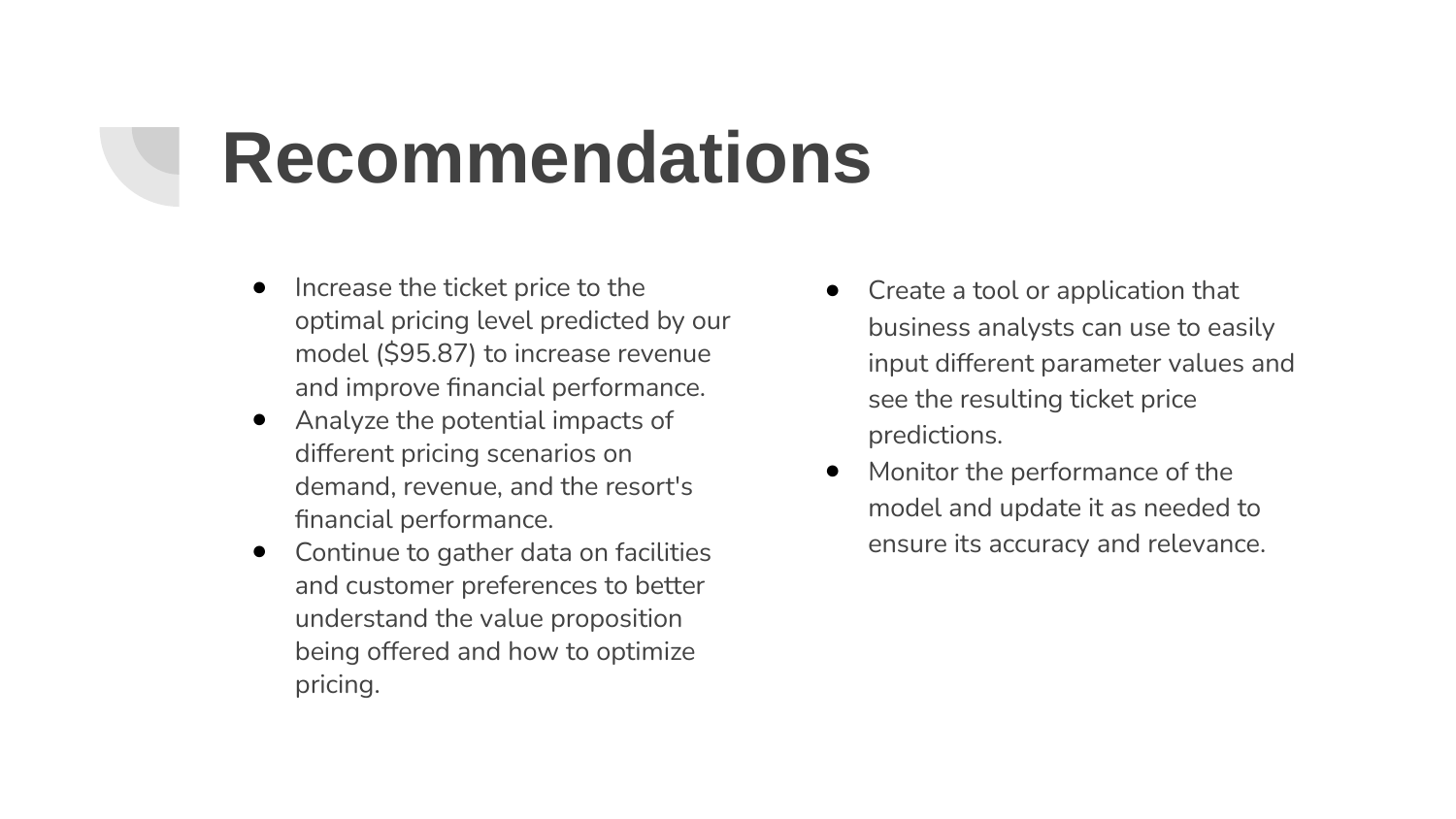

# Recommendations
Increase the ticket price to the optimal pricing level predicted by our model ($95.87) to increase revenue and improve financial performance.
Analyze the potential impacts of different pricing scenarios on demand, revenue, and the resort's financial performance.
Continue to gather data on facilities and customer preferences to better understand the value proposition being offered and how to optimize pricing.
Create a tool or application that business analysts can use to easily input different parameter values and see the resulting ticket price predictions.
Monitor the performance of the model and update it as needed to ensure its accuracy and relevance.